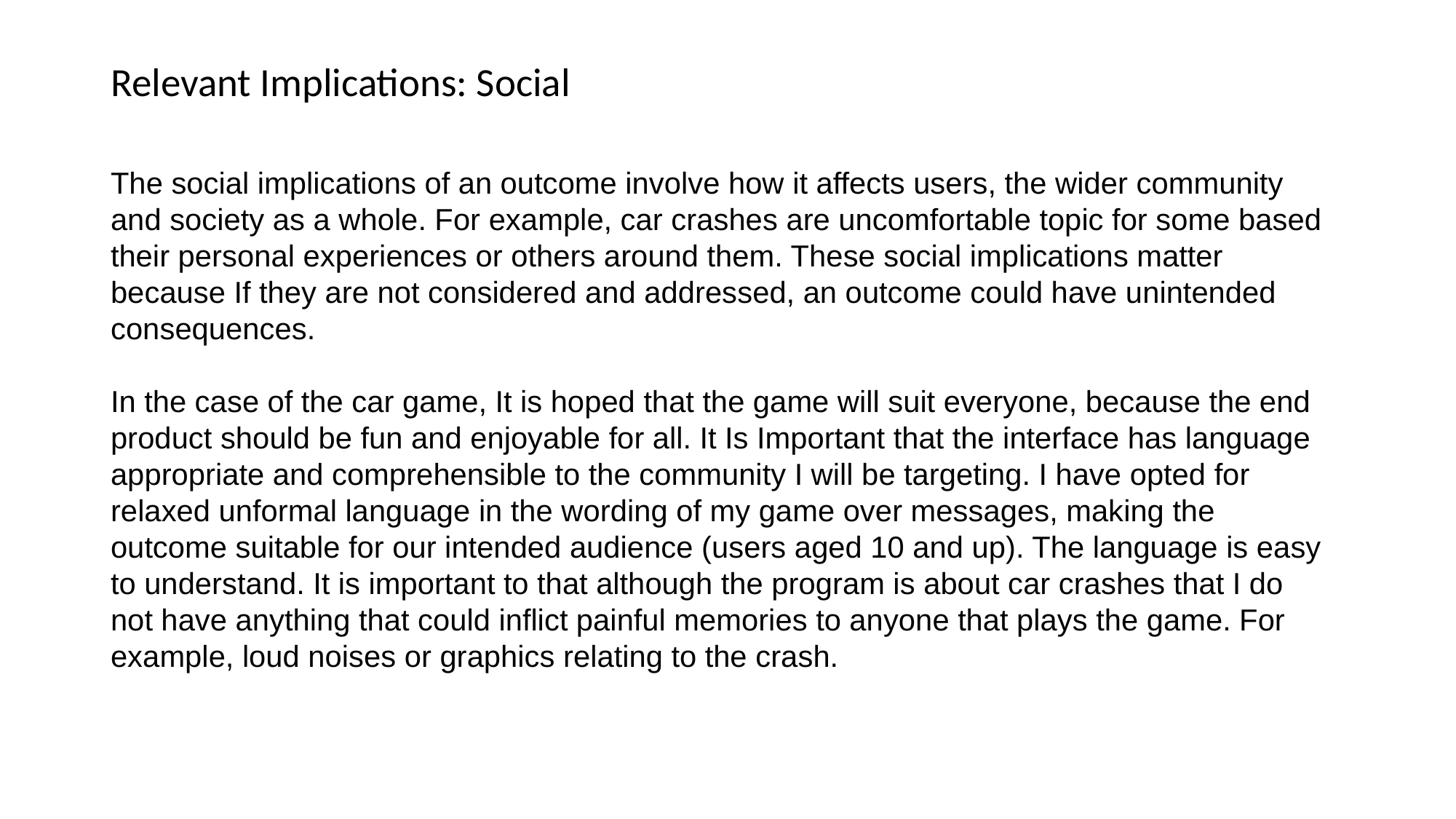

# Relevant Implications: Social
The social implications of an outcome involve how it affects users, the wider community and society as a whole. For example, car crashes are uncomfortable topic for some based their personal experiences or others around them. These social implications matter because If they are not considered and addressed, an outcome could have unintended consequences.

In the case of the car game, It is hoped that the game will suit everyone, because the end product should be fun and enjoyable for all. It Is Important that the interface has language appropriate and comprehensible to the community I will be targeting. I have opted for relaxed unformal language in the wording of my game over messages, making the outcome suitable for our intended audience (users aged 10 and up). The language is easy to understand. It is important to that although the program is about car crashes that I do not have anything that could inflict painful memories to anyone that plays the game. For example, loud noises or graphics relating to the crash.